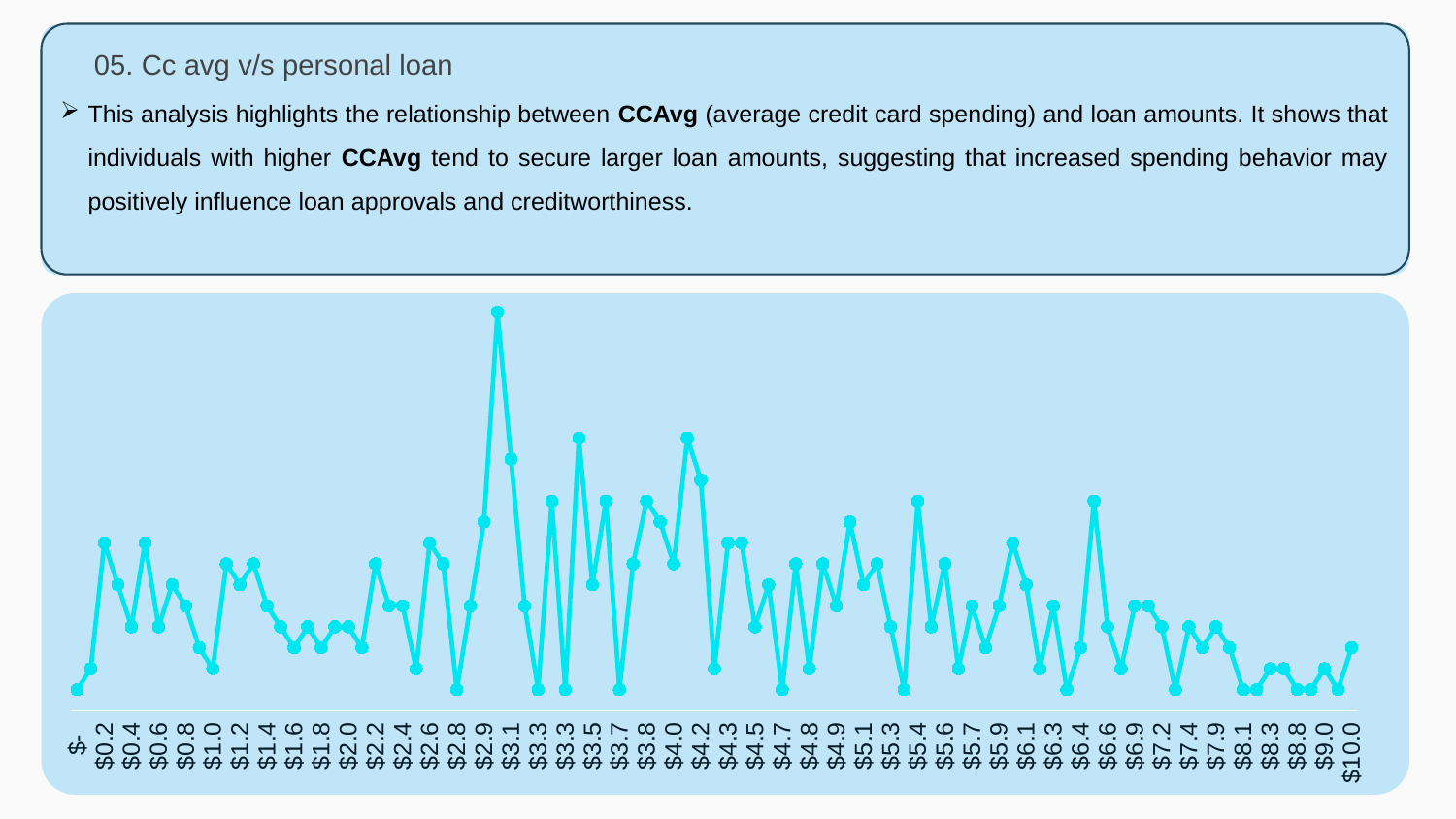

This analysis highlights the relationship between CCAvg (average credit card spending) and loan amounts. It shows that individuals with higher CCAvg tend to secure larger loan amounts, suggesting that increased spending behavior may positively influence loan approvals and creditworthiness.
05. Cc avg v/s personal loan

### Chart

| Category | 1 |
|---|---|
|  $-    | 1.0 |
|  $0.1  | 2.0 |
|  $0.2  | 8.0 |
|  $0.3  | 6.0 |
|  $0.4  | 4.0 |
|  $0.5  | 8.0 |
|  $0.6  | 4.0 |
|  $0.7  | 6.0 |
|  $0.8  | 5.0 |
|  $0.9  | 3.0 |
|  $1.0  | 2.0 |
|  $1.1  | 7.0 |
|  $1.2  | 6.0 |
|  $1.3  | 7.0 |
|  $1.4  | 5.0 |
|  $1.5  | 4.0 |
|  $1.6  | 3.0 |
|  $1.7  | 4.0 |
|  $1.8  | 3.0 |
|  $1.9  | 4.0 |
|  $2.0  | 4.0 |
|  $2.1  | 3.0 |
|  $2.2  | 7.0 |
|  $2.3  | 5.0 |
|  $2.4  | 5.0 |
|  $2.5  | 2.0 |
|  $2.6  | 8.0 |
|  $2.7  | 7.0 |
|  $2.8  | 1.0 |
|  $2.8  | 5.0 |
|  $2.9  | 9.0 |
|  $3.0  | 19.0 |
|  $3.1  | 12.0 |
|  $3.2  | 5.0 |
|  $3.3  | 1.0 |
|  $3.3  | 10.0 |
|  $3.3  | 1.0 |
|  $3.4  | 13.0 |
|  $3.5  | 6.0 |
|  $3.6  | 10.0 |
|  $3.7  | 1.0 |
|  $3.7  | 7.0 |
|  $3.8  | 10.0 |
|  $3.9  | 9.0 |
|  $4.0  | 7.0 |
|  $4.1  | 13.0 |
|  $4.2  | 11.0 |
|  $4.3  | 2.0 |
|  $4.3  | 8.0 |
|  $4.4  | 8.0 |
|  $4.5  | 4.0 |
|  $4.6  | 6.0 |
|  $4.7  | 1.0 |
|  $4.7  | 7.0 |
|  $4.8  | 2.0 |
|  $4.8  | 7.0 |
|  $4.9  | 5.0 |
|  $5.0  | 9.0 |
|  $5.1  | 6.0 |
|  $5.2  | 7.0 |
|  $5.3  | 4.0 |
|  $5.3  | 1.0 |
|  $5.4  | 10.0 |
|  $5.5  | 4.0 |
|  $5.6  | 7.0 |
|  $5.7  | 2.0 |
|  $5.7  | 5.0 |
|  $5.8  | 3.0 |
|  $5.9  | 5.0 |
|  $6.0  | 8.0 |
|  $6.1  | 6.0 |
|  $6.2  | 2.0 |
|  $6.3  | 5.0 |
|  $6.3  | 1.0 |
|  $6.4  | 3.0 |
|  $6.5  | 10.0 |
|  $6.6  | 4.0 |
|  $6.8  | 2.0 |
|  $6.9  | 5.0 |
|  $7.0  | 5.0 |
|  $7.2  | 4.0 |
|  $7.3  | 1.0 |
|  $7.4  | 4.0 |
|  $7.5  | 3.0 |
|  $7.9  | 4.0 |
|  $8.0  | 3.0 |
|  $8.1  | 1.0 |
|  $8.2  | 1.0 |
|  $8.3  | 2.0 |
|  $8.5  | 2.0 |
|  $8.8  | 1.0 |
|  $8.9  | 1.0 |
|  $9.0  | 2.0 |
|  $9.3  | 1.0 |
|  $10.0  | 3.0 |